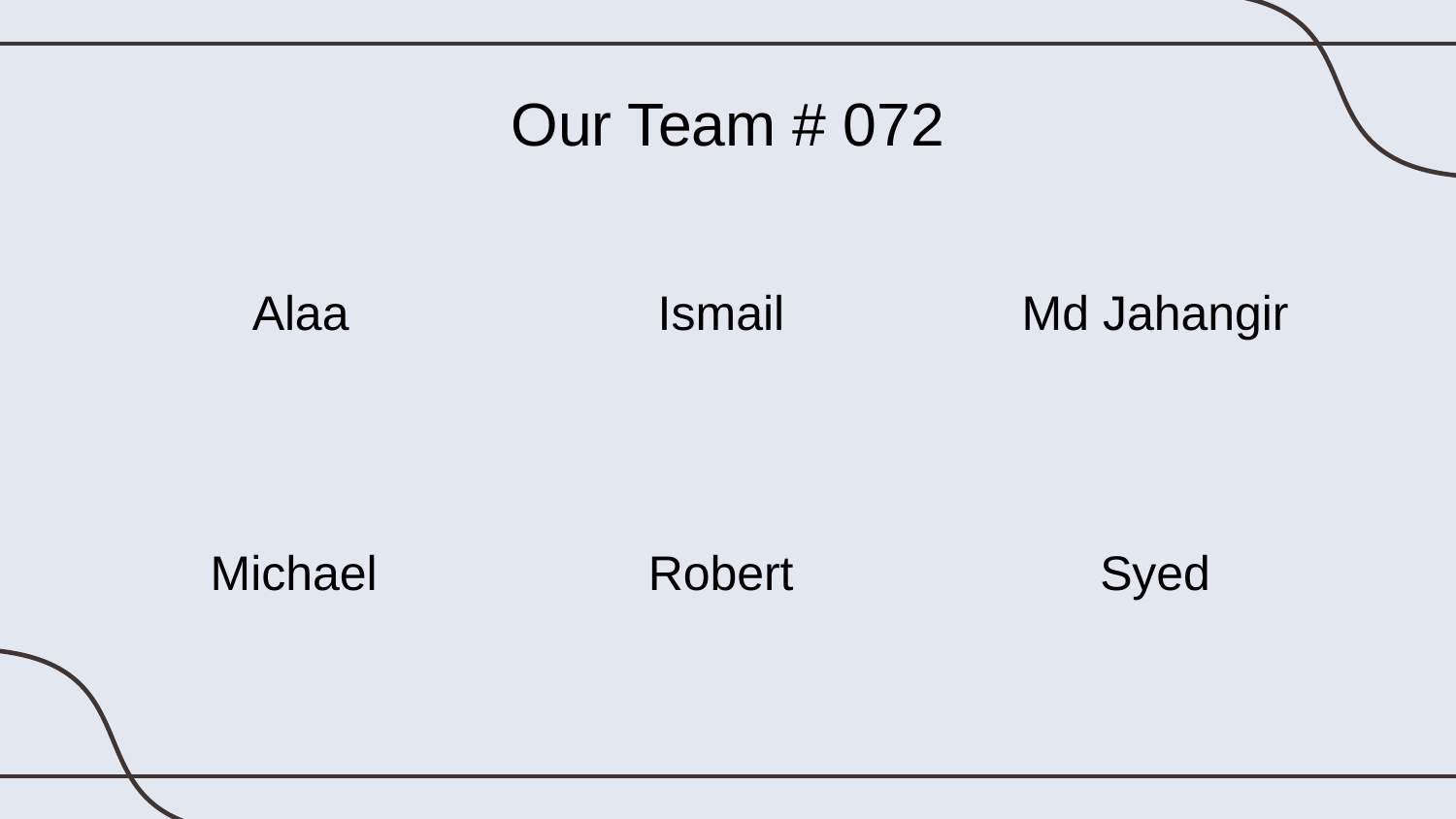

Our Team # 072
# Alaa
Ismail
Md Jahangir
Michael
Robert
Syed